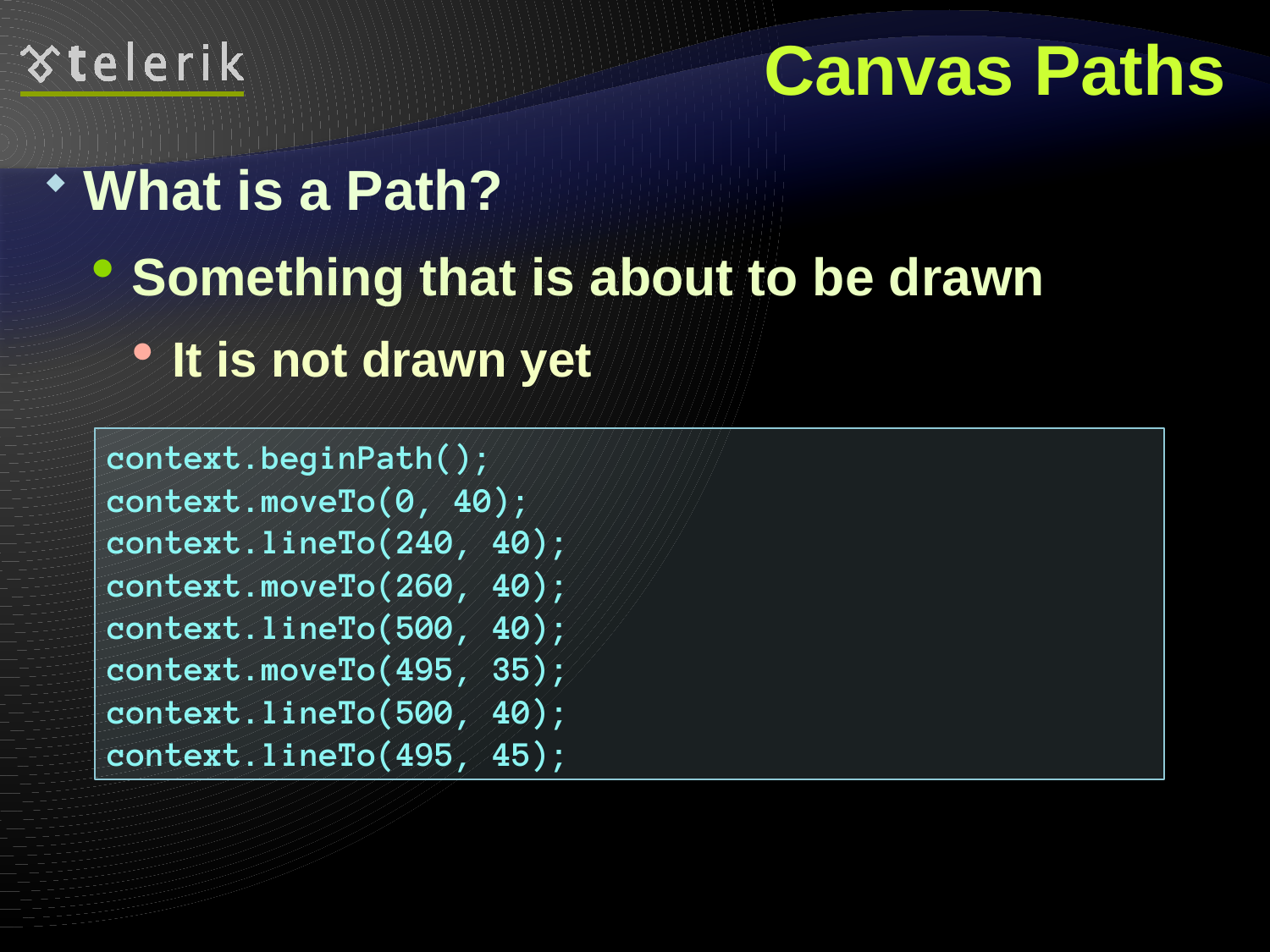

# Canvas Paths
What is a Path?
Something that is about to be drawn
It is not drawn yet
context.beginPath();
context.moveTo(0, 40);
context.lineTo(240, 40);
context.moveTo(260, 40);
context.lineTo(500, 40);
context.moveTo(495, 35);
context.lineTo(500, 40);
context.lineTo(495, 45);